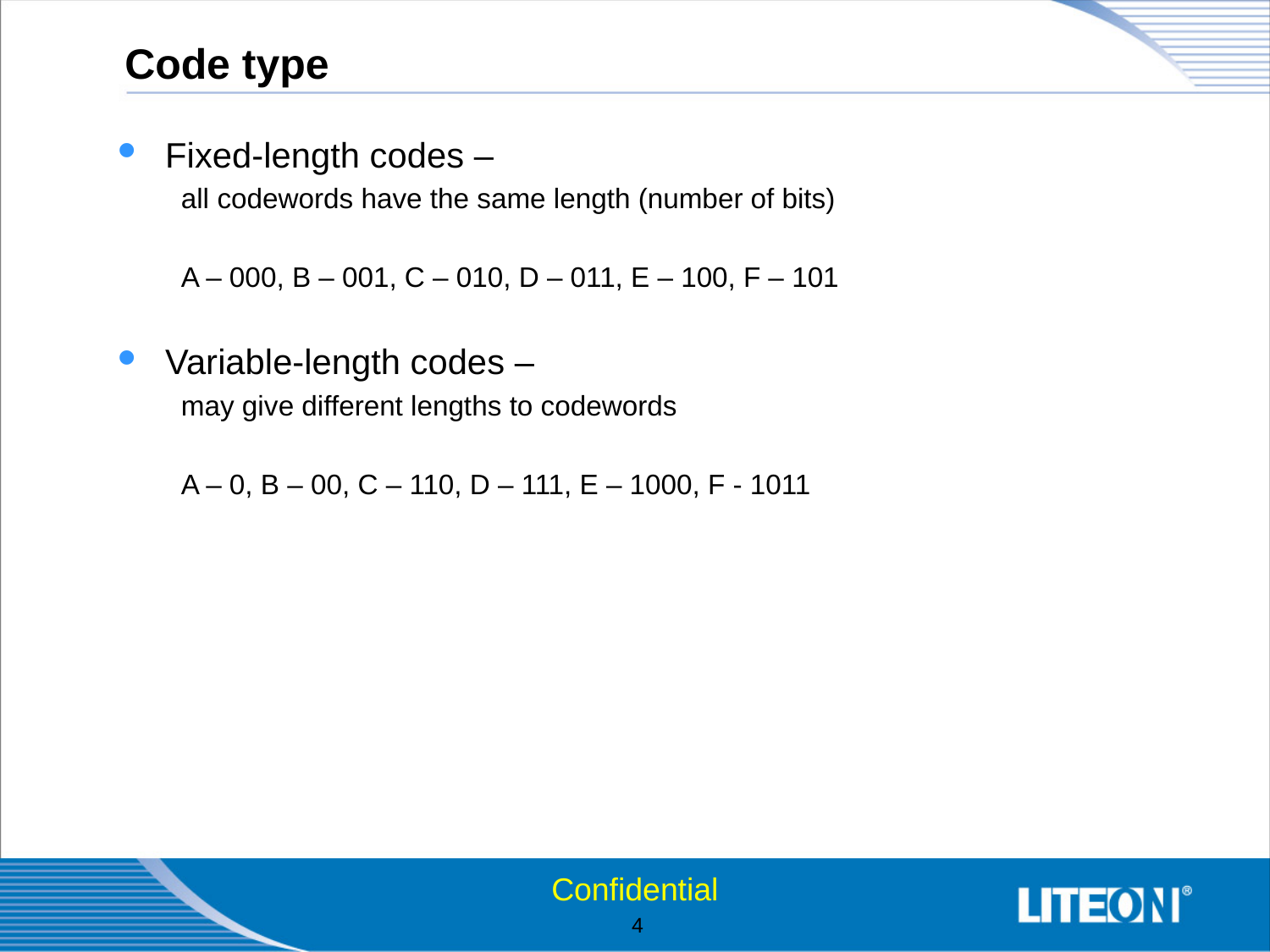

# Code type
Fixed-length codes –
all codewords have the same length (number of bits)

A – 000, B – 001, C – 010, D – 011, E – 100, F – 101

Variable-length codes –
may give different lengths to codewords

A – 0, B – 00, C – 110, D – 111, E – 1000, F - 1011